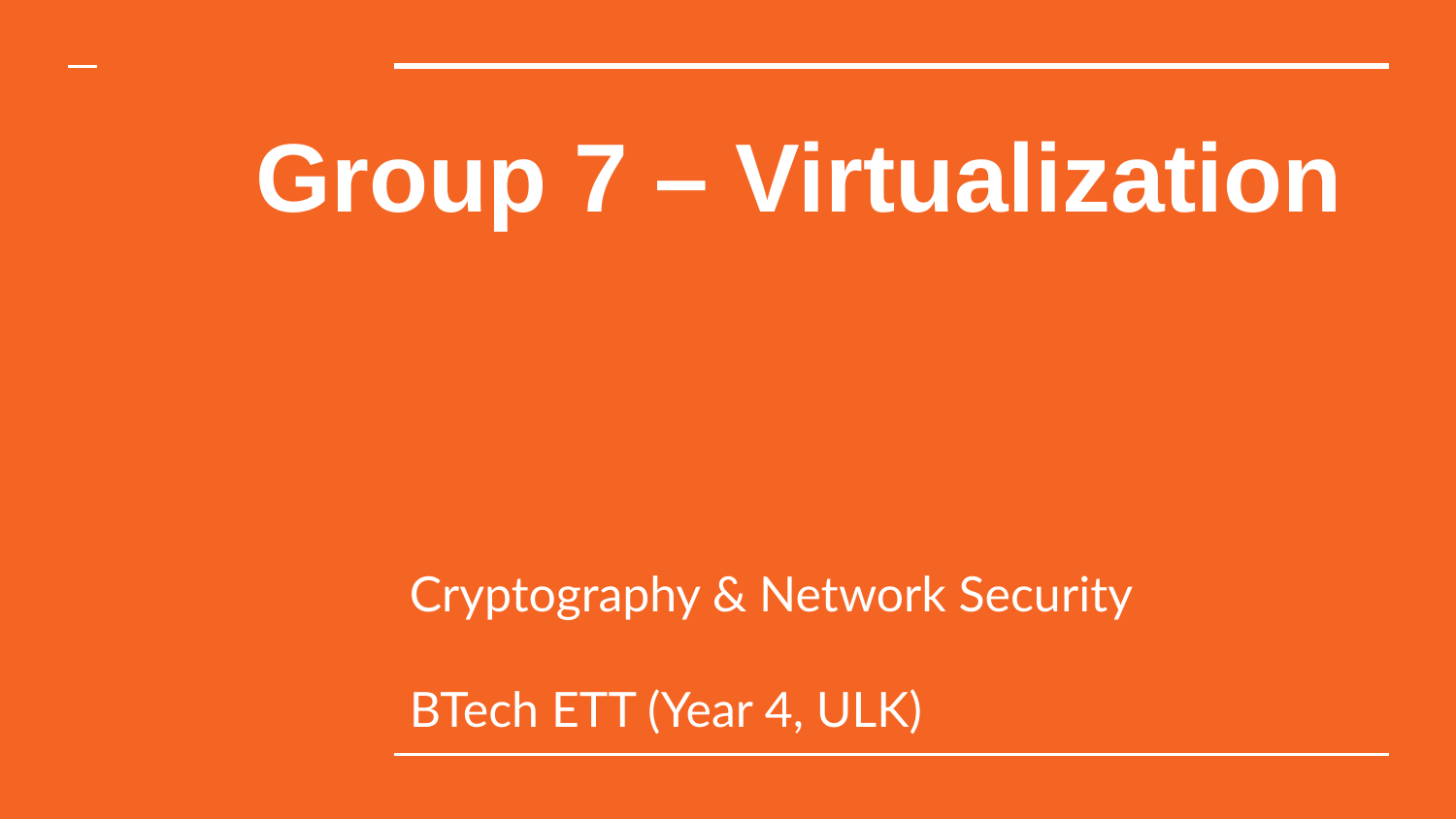

# Group 7 – Virtualization
Cryptography & Network Security
BTech ETT (Year 4, ULK)